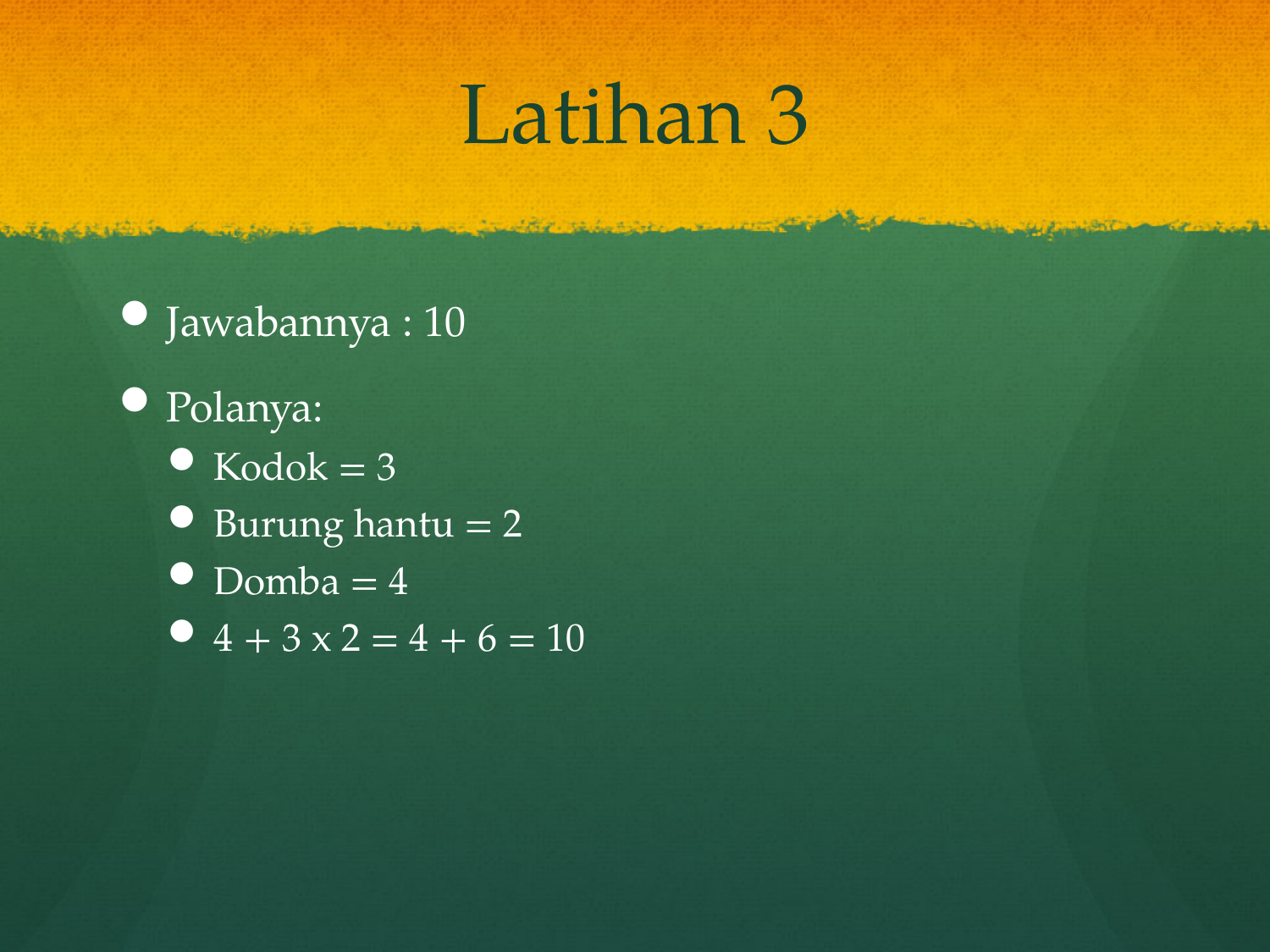

# Latihan 3
Jawabannya : 10
Polanya:
Kodok = 3
Burung hantu = 2
Domba = 4
4 + 3 x 2 = 4 + 6 = 10